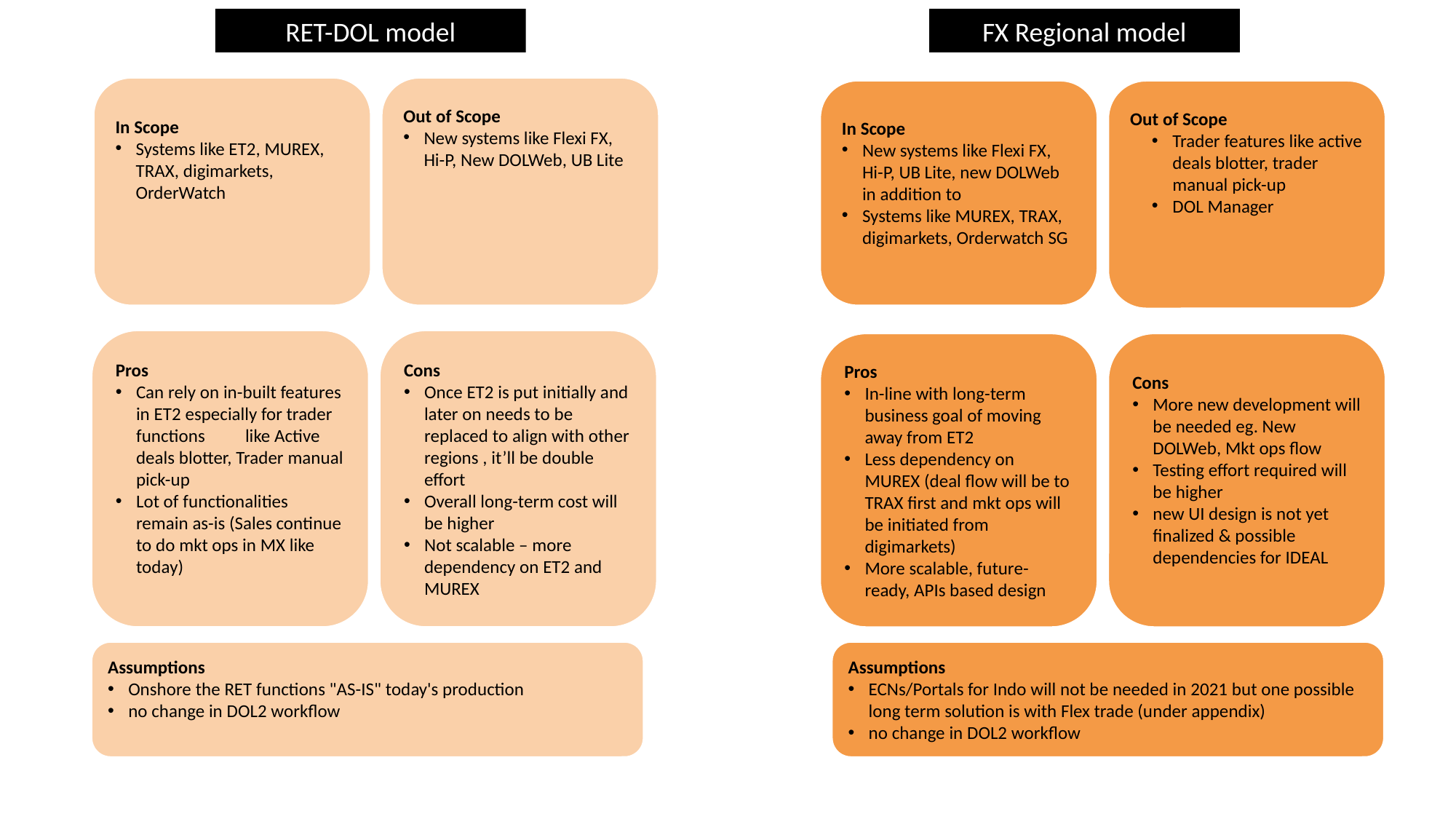

RET-DOL model
FX Regional model
In Scope
Systems like ET2, MUREX, TRAX, digimarkets, OrderWatch

Out of Scope
New systems like Flexi FX, Hi-P, New DOLWeb, UB Lite

In Scope
New systems like Flexi FX, Hi-P, UB Lite, new DOLWeb in addition to
Systems like MUREX, TRAX, digimarkets, Orderwatch SG

Out of Scope
Trader features like active deals blotter, trader manual pick-up
DOL Manager

Pros
Can rely on in-built features in ET2 especially for trader functions 	like Active deals blotter, Trader manual pick-up
Lot of functionalities remain as-is (Sales continue to do mkt ops in MX like today)

Cons
Once ET2 is put initially and later on needs to be replaced to align with other regions , it’ll be double effort
Overall long-term cost will be higher
Not scalable – more dependency on ET2 and MUREX
Pros
In-line with long-term business goal of moving away from ET2
Less dependency on MUREX (deal flow will be to TRAX first and mkt ops will be initiated from digimarkets)
More scalable, future-ready, APIs based design
Cons
More new development will be needed eg. New DOLWeb, Mkt ops flow
Testing effort required will be higher
new UI design is not yet finalized & possible dependencies for IDEAL

Assumptions
Onshore the RET functions "AS-IS" today's production
no change in DOL2 workflow

Assumptions
ECNs/Portals for Indo will not be needed in 2021 but one possible long term solution is with Flex trade (under appendix)
no change in DOL2 workflow